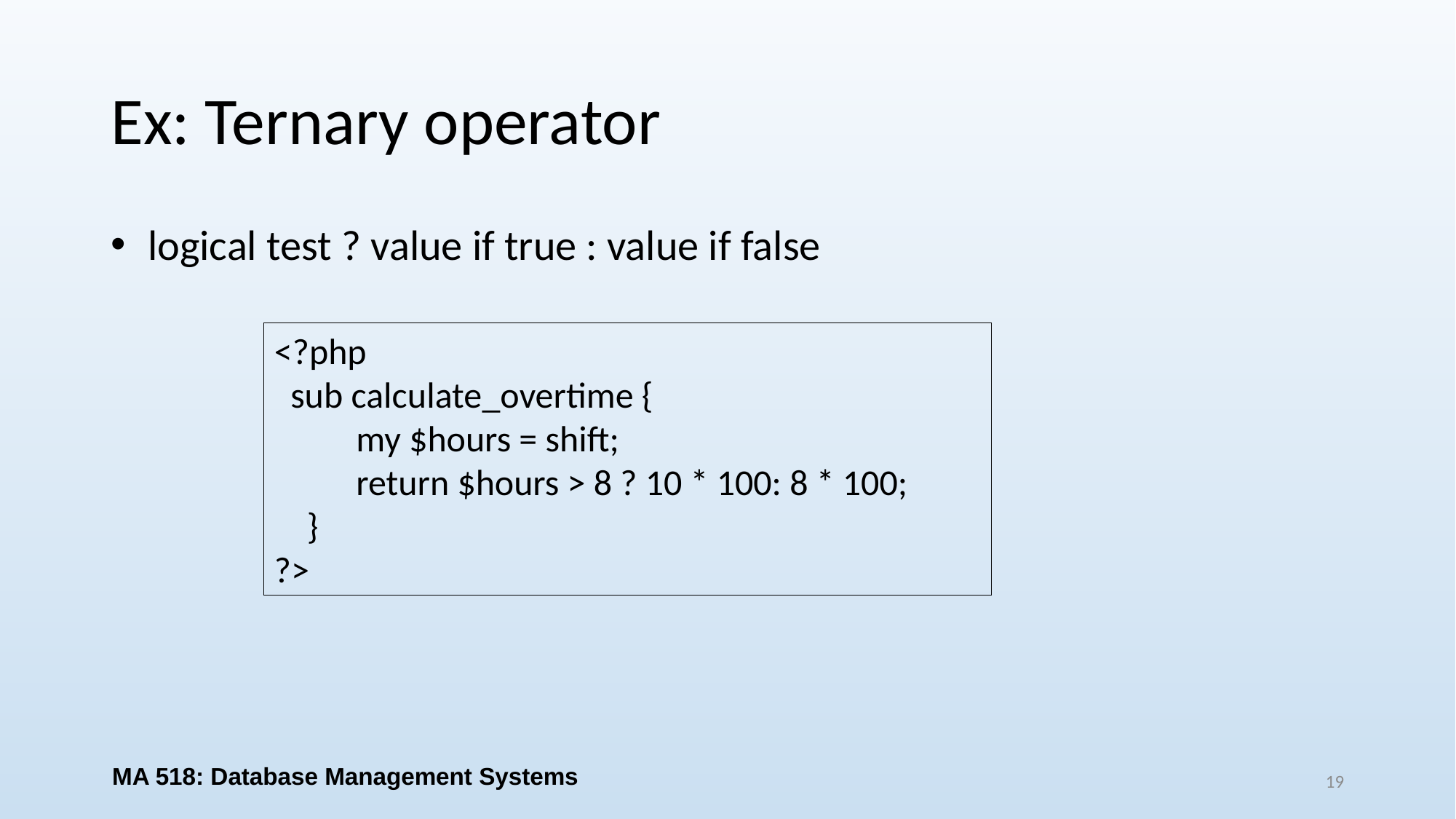

# Ex: Ternary operator
 logical test ? value if true : value if false
<?php
  sub calculate_overtime {
          my $hours = shift;
          return $hours > 8 ? 10 * 100: 8 * 100;
    }
?>
MA 518: Database Management Systems
19